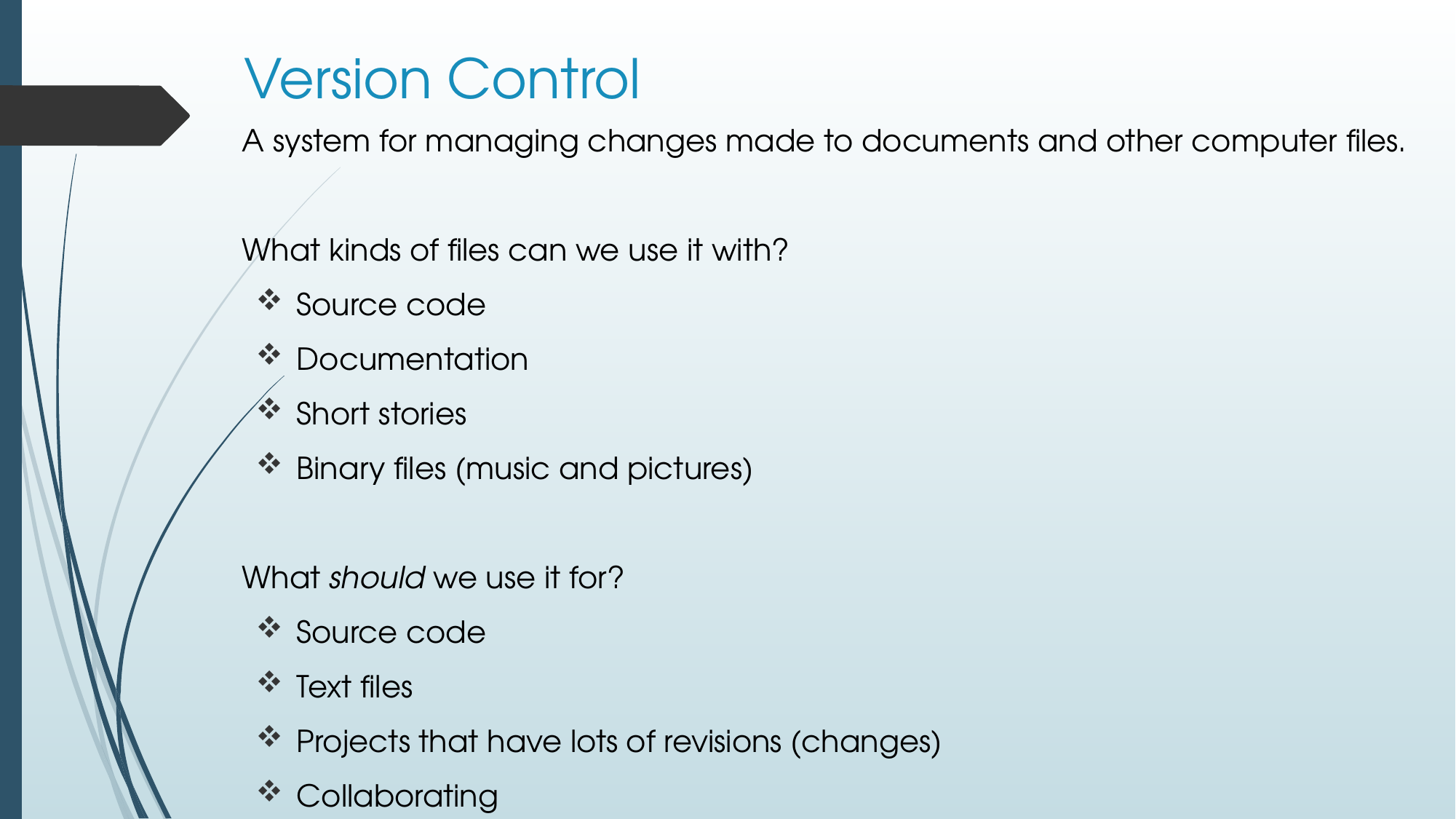

# Version Control
A system for managing changes made to documents and other computer files.

What kinds of files can we use it with?
Source code
Documentation
Short stories
Binary files (music and pictures)

What should we use it for?
Source code
Text files
Projects that have lots of revisions (changes)
Collaborating